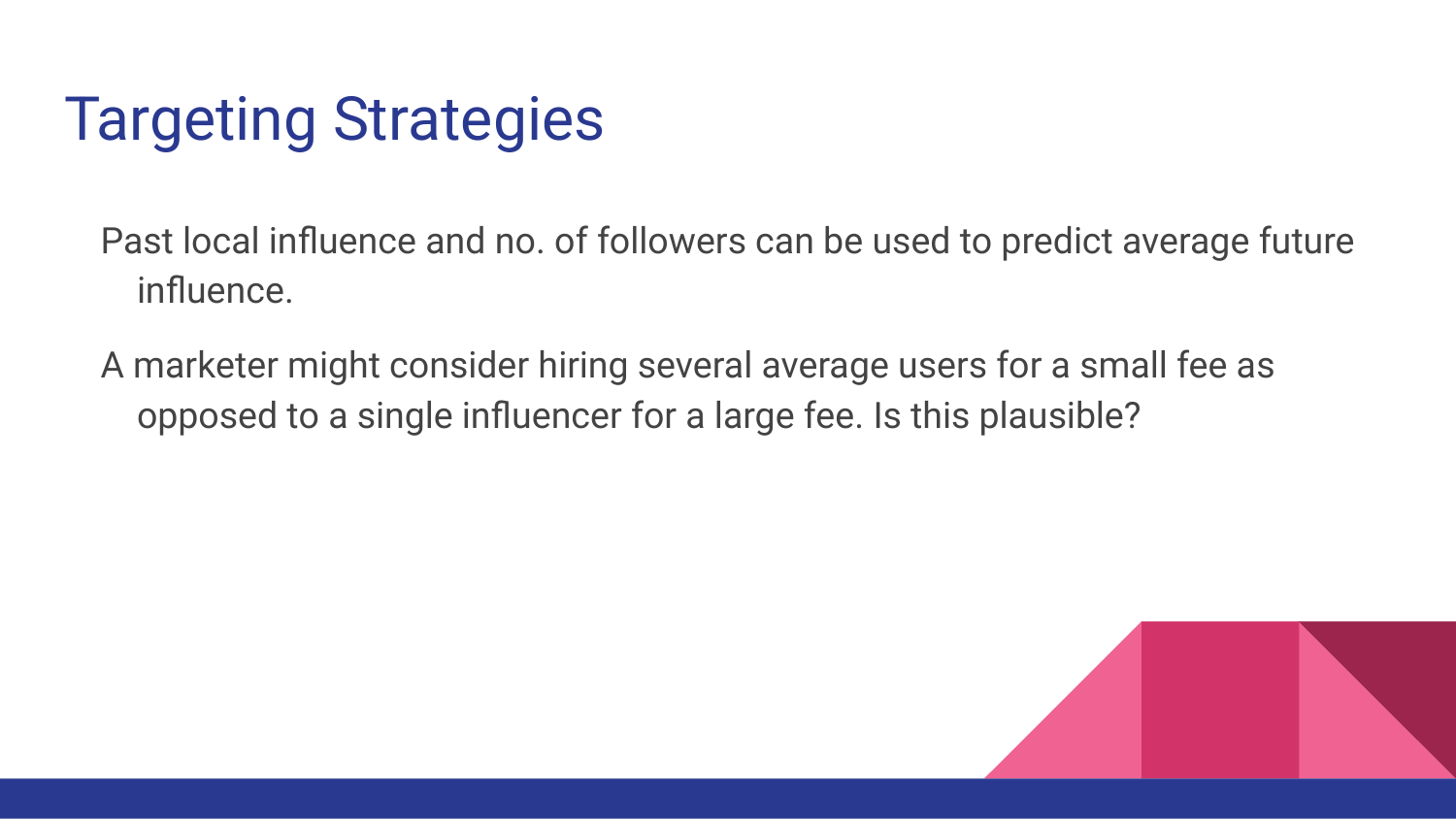

# Targeting Strategies
Past local influence and no. of followers can be used to predict average future influence.
A marketer might consider hiring several average users for a small fee as opposed to a single influencer for a large fee. Is this plausible?